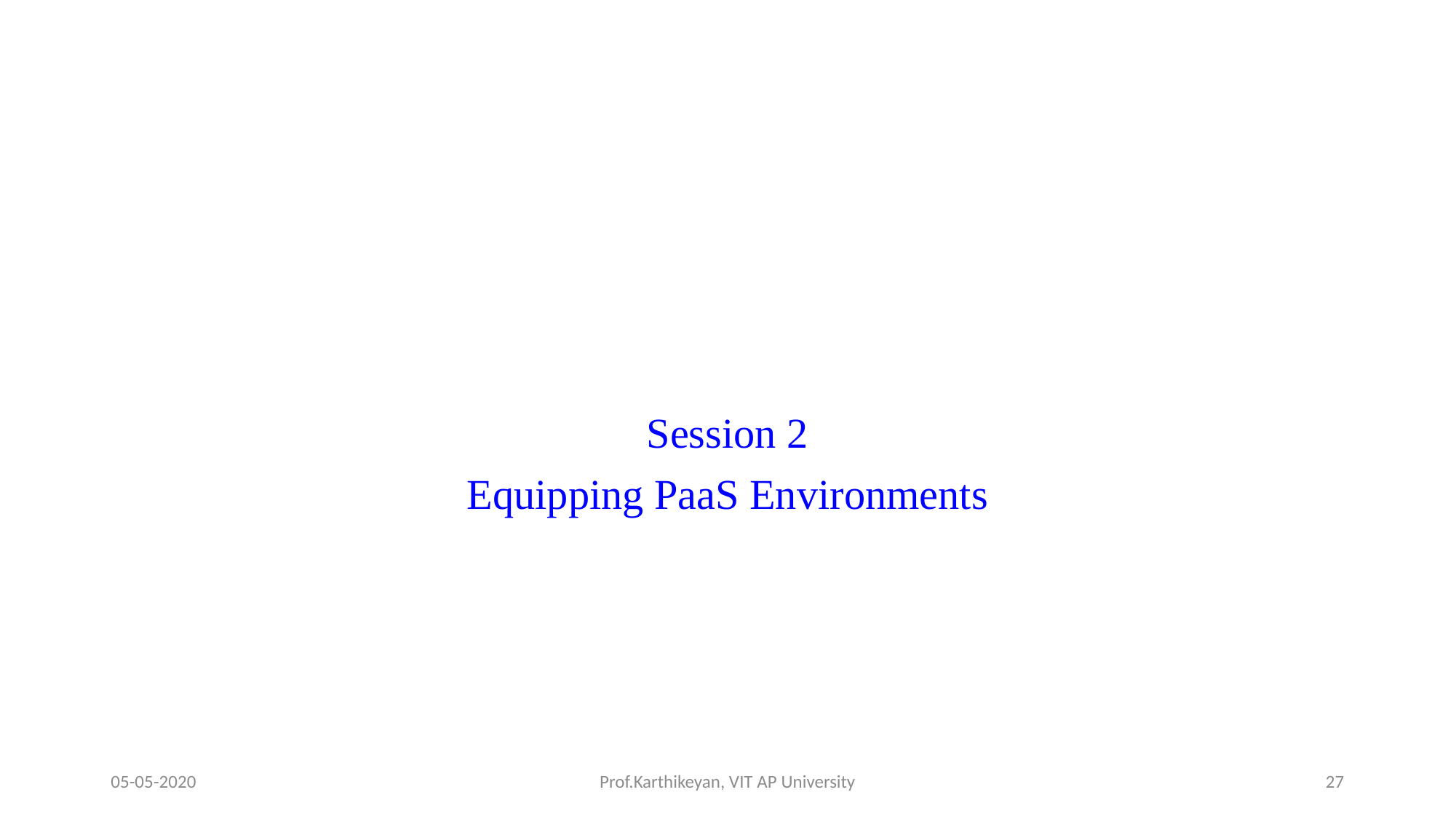

#

Session 2
Equipping PaaS Environments
05-05-2020
Prof.Karthikeyan, VIT AP University
27